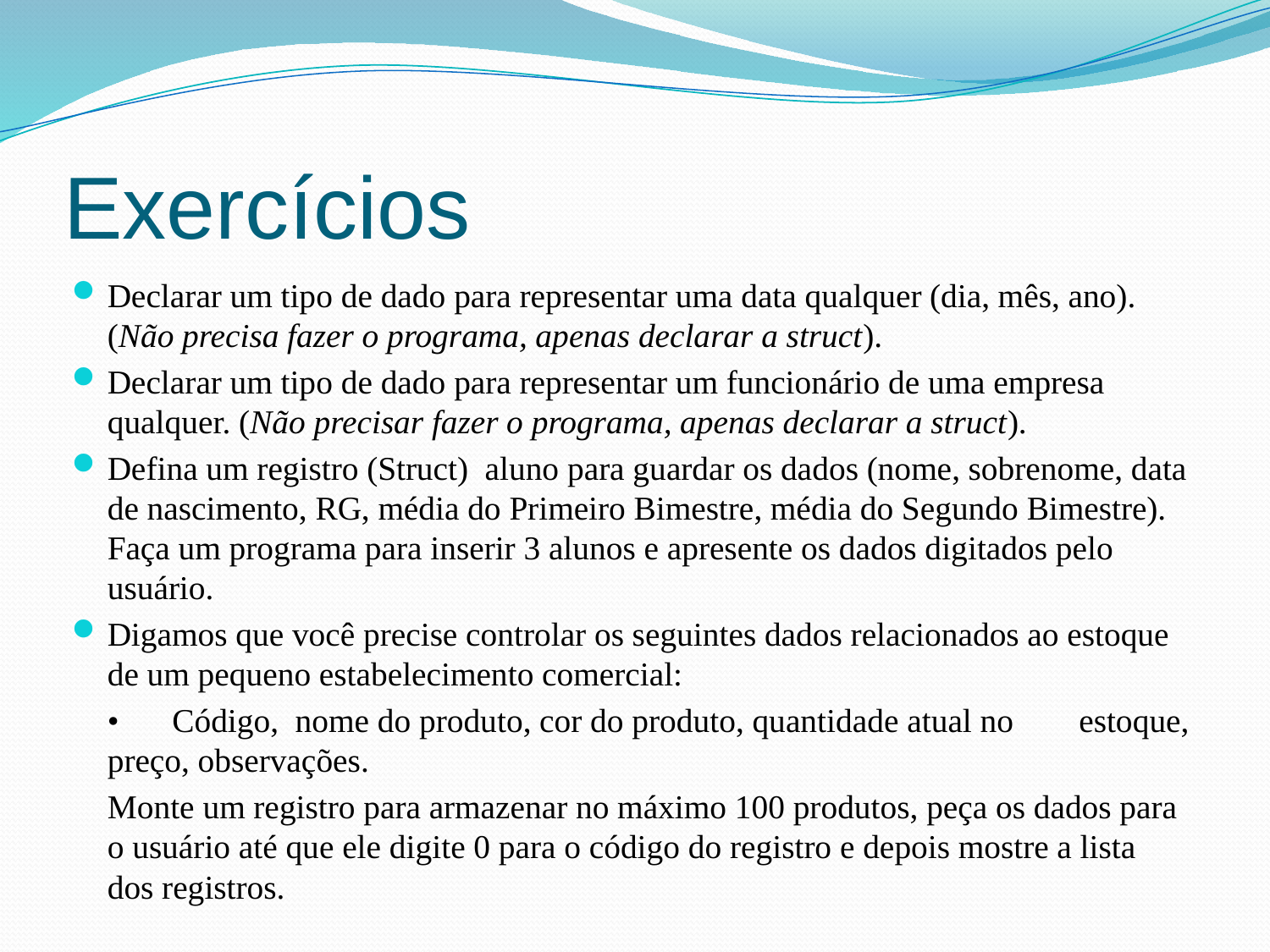

# Exercícios
Declarar um tipo de dado para representar uma data qualquer (dia, mês, ano). (Não precisa fazer o programa, apenas declarar a struct).
Declarar um tipo de dado para representar um funcionário de uma empresa qualquer. (Não precisar fazer o programa, apenas declarar a struct).
Defina um registro (Struct)  aluno para guardar os dados (nome, sobrenome, data de nascimento, RG, média do Primeiro Bimestre, média do Segundo Bimestre). Faça um programa para inserir 3 alunos e apresente os dados digitados pelo usuário.
Digamos que você precise controlar os seguintes dados relacionados ao estoque de um pequeno estabelecimento comercial:
	•	Código,  nome do produto, cor do produto, quantidade atual no 	estoque, preço, observações.
	Monte um registro para armazenar no máximo 100 produtos, peça os dados para o usuário até que ele digite 0 para o código do registro e depois mostre a lista dos registros.